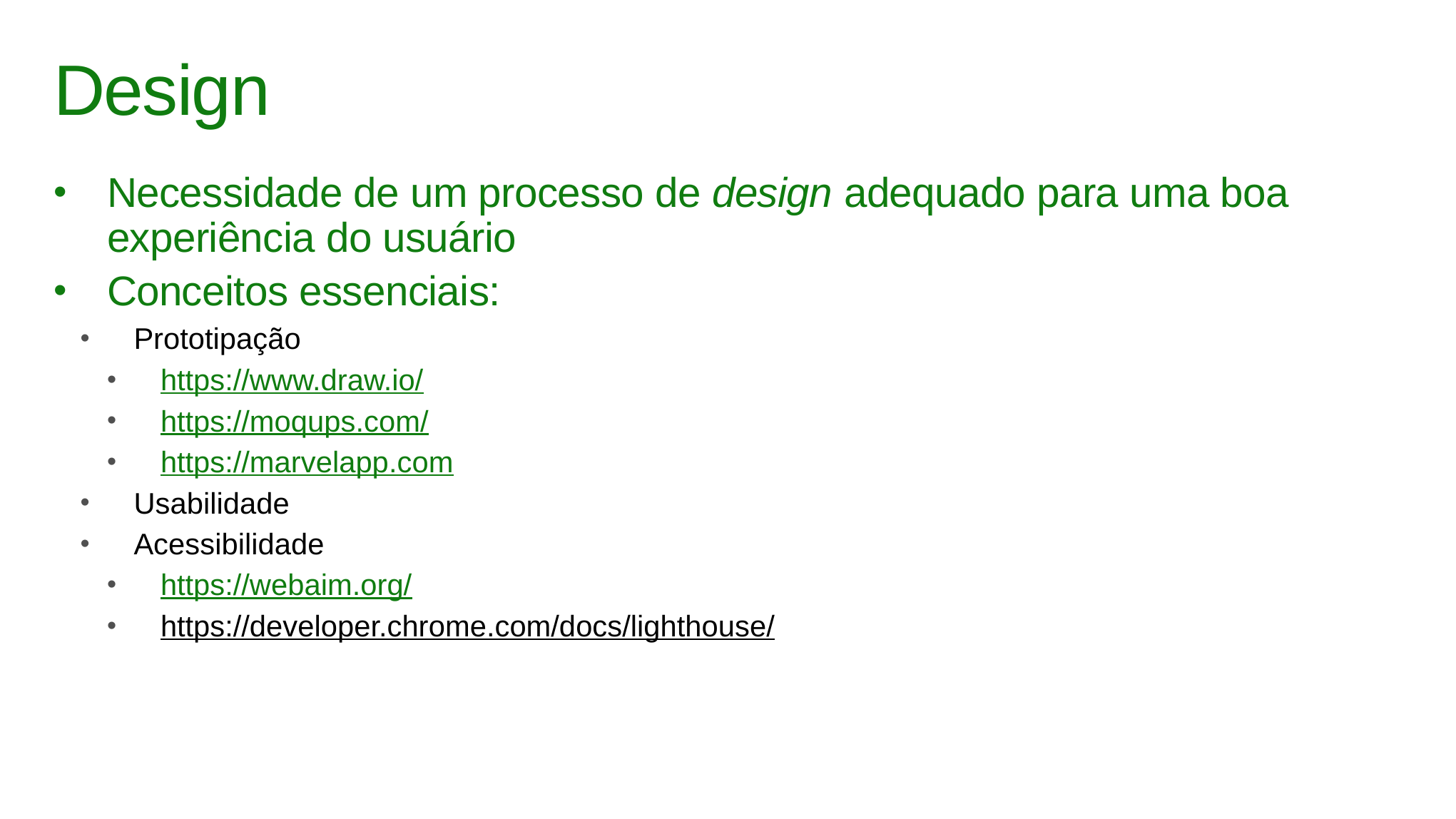

# Design
Necessidade de um processo de design adequado para uma boa experiência do usuário
Conceitos essenciais:
Prototipação
https://www.draw.io/
https://moqups.com/
https://marvelapp.com
Usabilidade
Acessibilidade
https://webaim.org/
https://developer.chrome.com/docs/lighthouse/